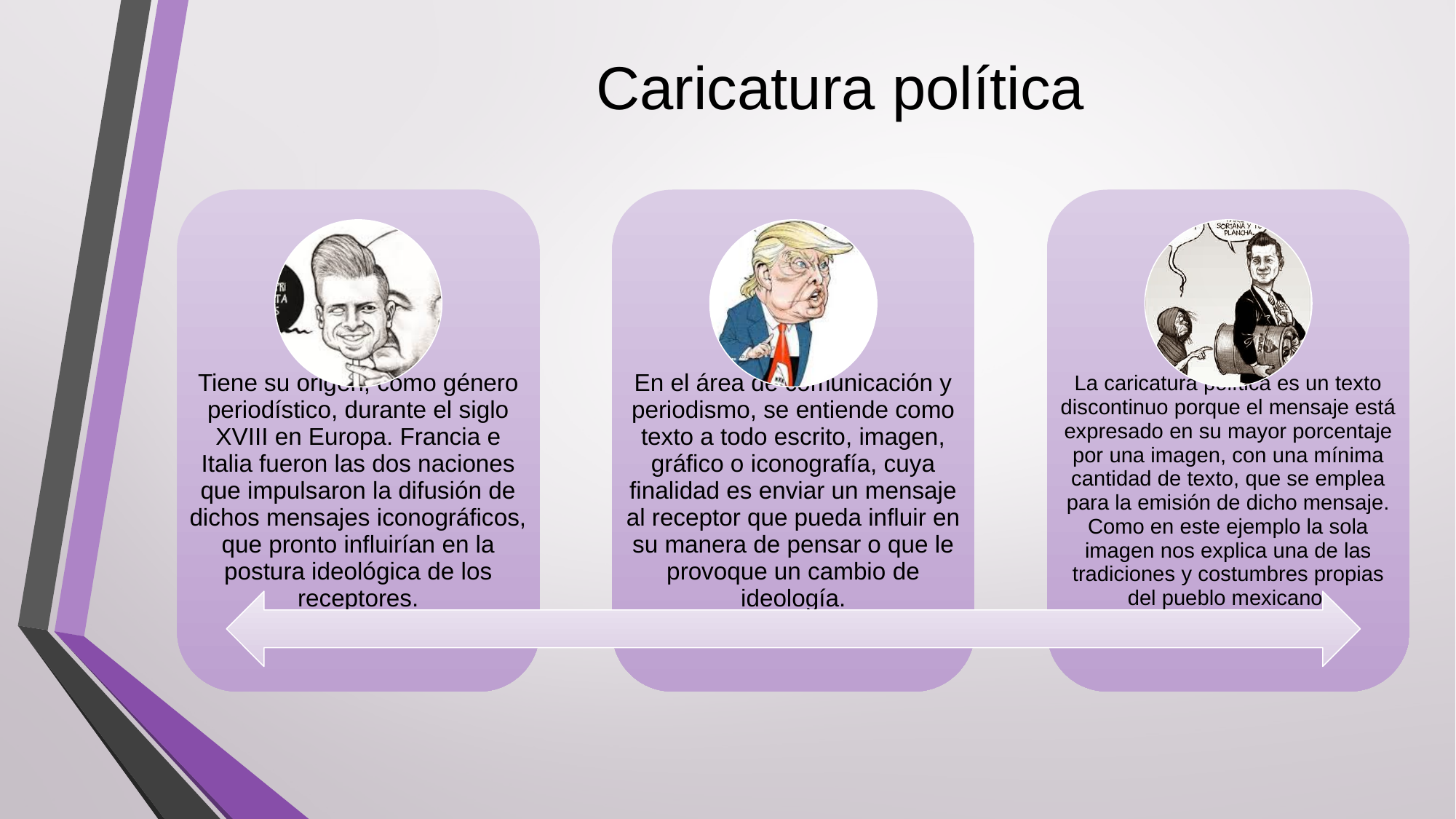

# Caricatura política
Tiene su origen, como género periodístico, durante el siglo XVIII en Europa. Francia e Italia fueron las dos naciones que impulsaron la difusión de dichos mensajes iconográficos, que pronto influirían en la postura ideológica de los receptores.
En el área de comunicación y periodismo, se entiende como texto a todo escrito, imagen, gráfico o iconografía, cuya finalidad es enviar un mensaje al receptor que pueda influir en su manera de pensar o que le provoque un cambio de ideología.
La caricatura política es un texto discontinuo porque el mensaje está expresado en su mayor porcentaje por una imagen, con una mínima cantidad de texto, que se emplea para la emisión de dicho mensaje. Como en este ejemplo la sola imagen nos explica una de las tradiciones y costumbres propias del pueblo mexicano.